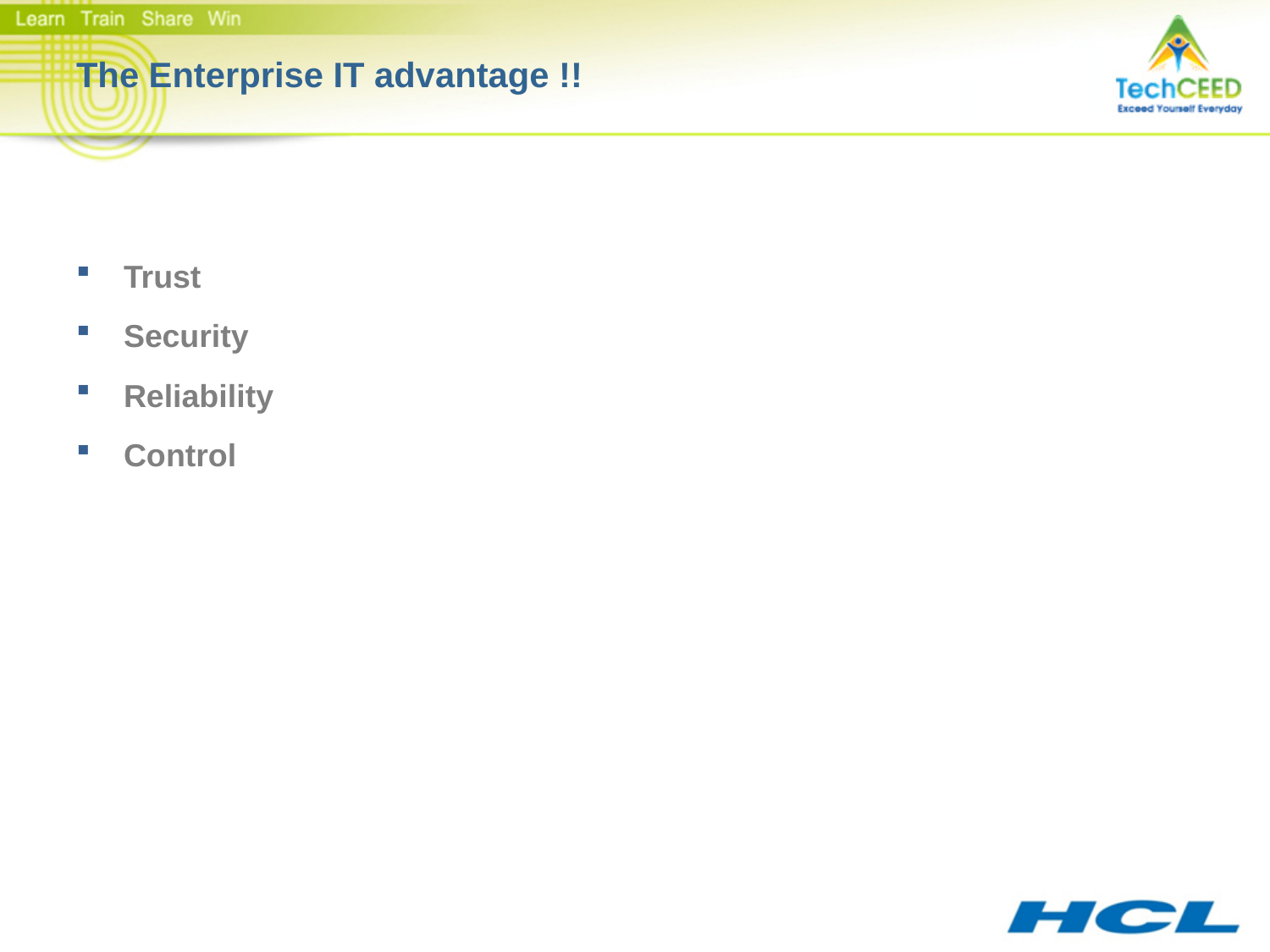

# The Enterprise IT advantage !!

Trust
Security
Reliability
Control